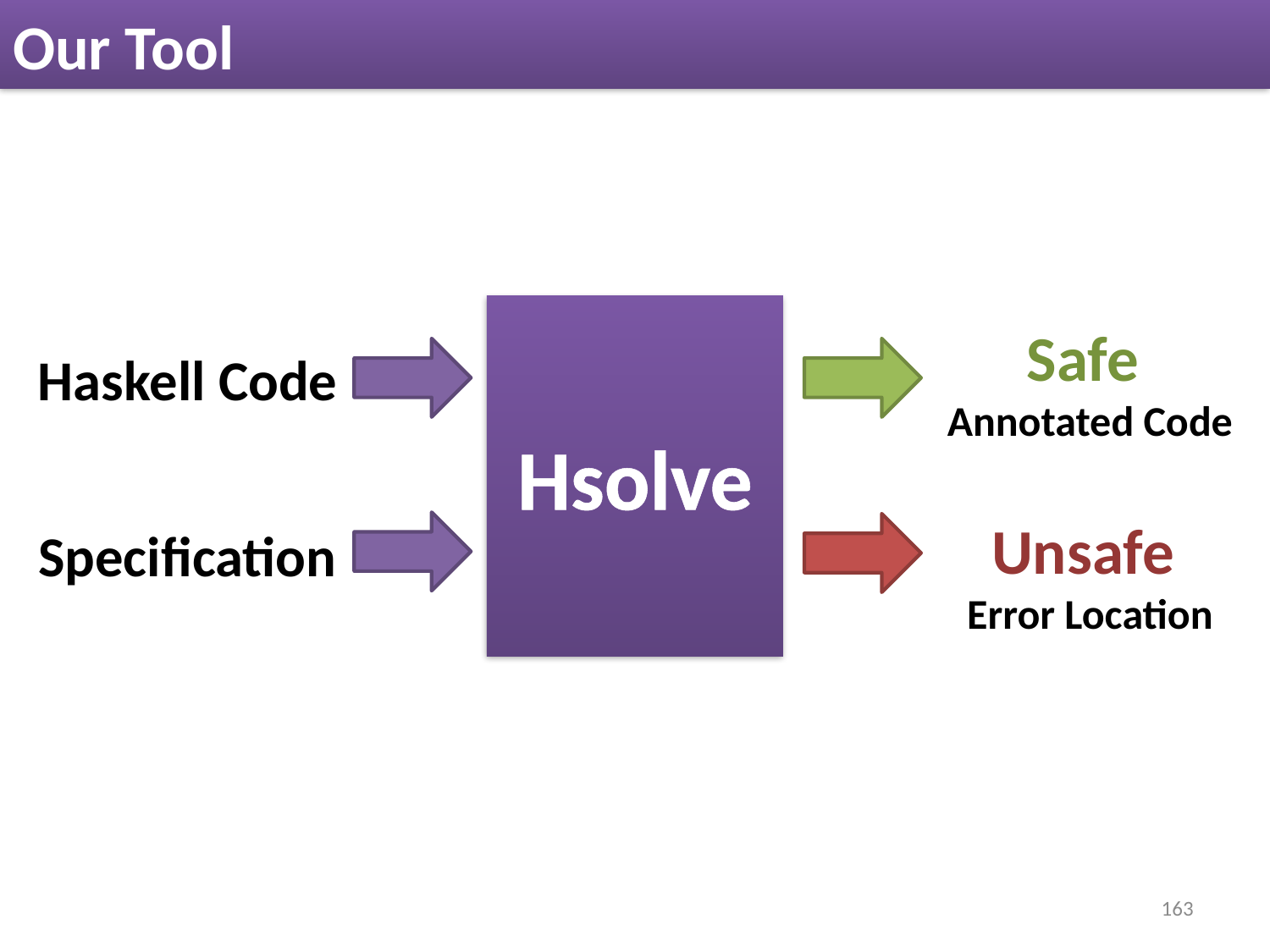

# Our Tool
Hsolve
Safe
Annotated Code
Haskell Code

Unsafe
Error Location

Specification
163